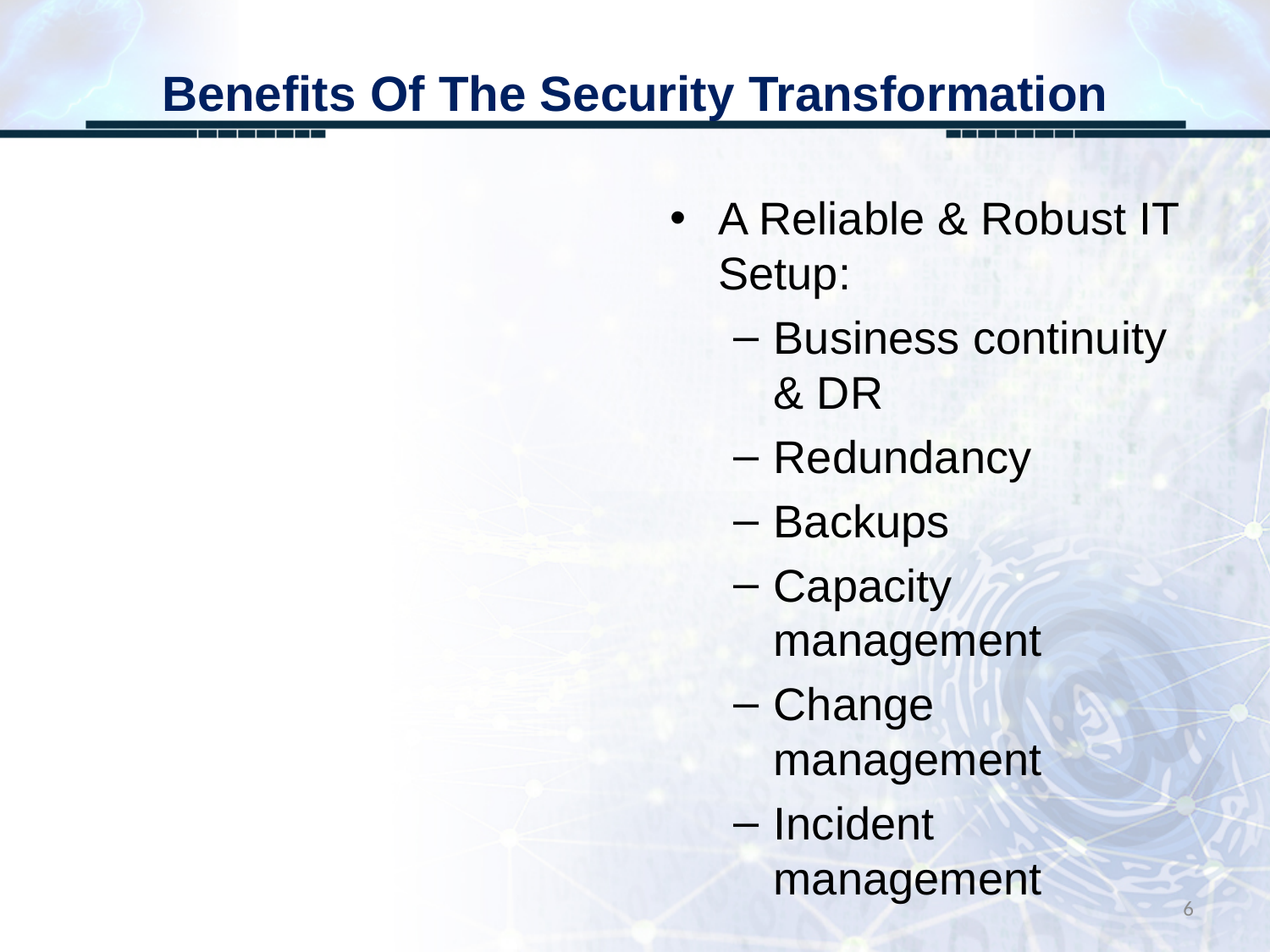

# Benefits Of The Security Transformation
A Reliable & Robust IT Setup:
Business continuity  & DR
Redundancy
Backups
Capacity management
Change management
Incident management

6